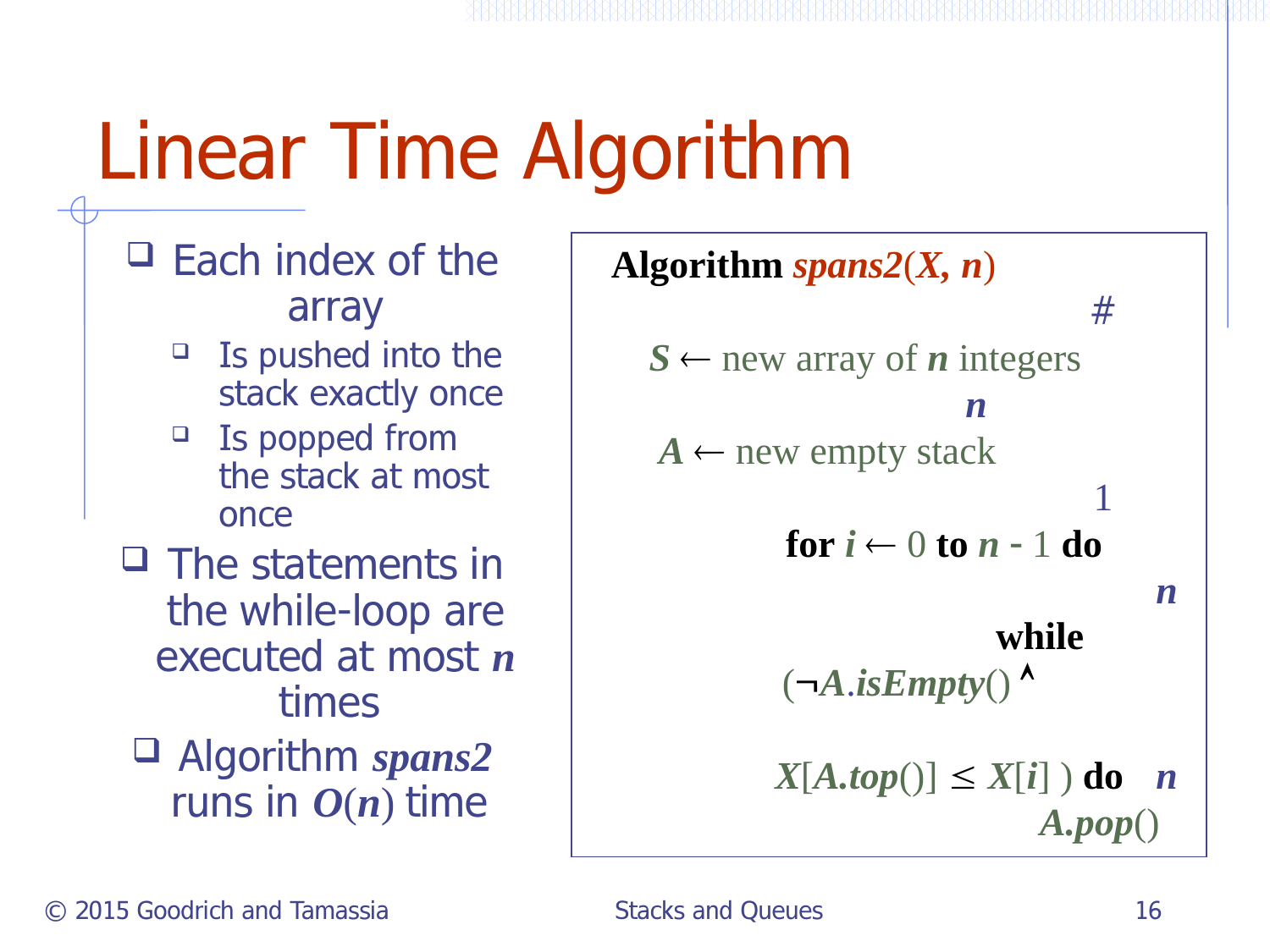

# Linear Time Algorithm
Each index of the array
Is pushed into the stack exactly once
Is popped from the stack at most once
The statements in the while-loop are executed at most n times
Algorithm spans2 runs in O(n) time
Algorithm spans2(X, n)					#
	S ← new array of n integers	  	n
	A ← new empty stack				 	1
		for i ← 0 to n − 1 do					n
			while (¬A.isEmpty() ∧
						X[A.top()] ≤ X[i] ) do	n
				A.pop()										n
			if A.isEmpty() then 			 		n
				S[i] ← i + 1								n
			else
		 		S[i] ← i − A.top()					n
			A.push(i)										n
	return S 			      							1
© 2015 Goodrich and Tamassia
16
Stacks and Queues